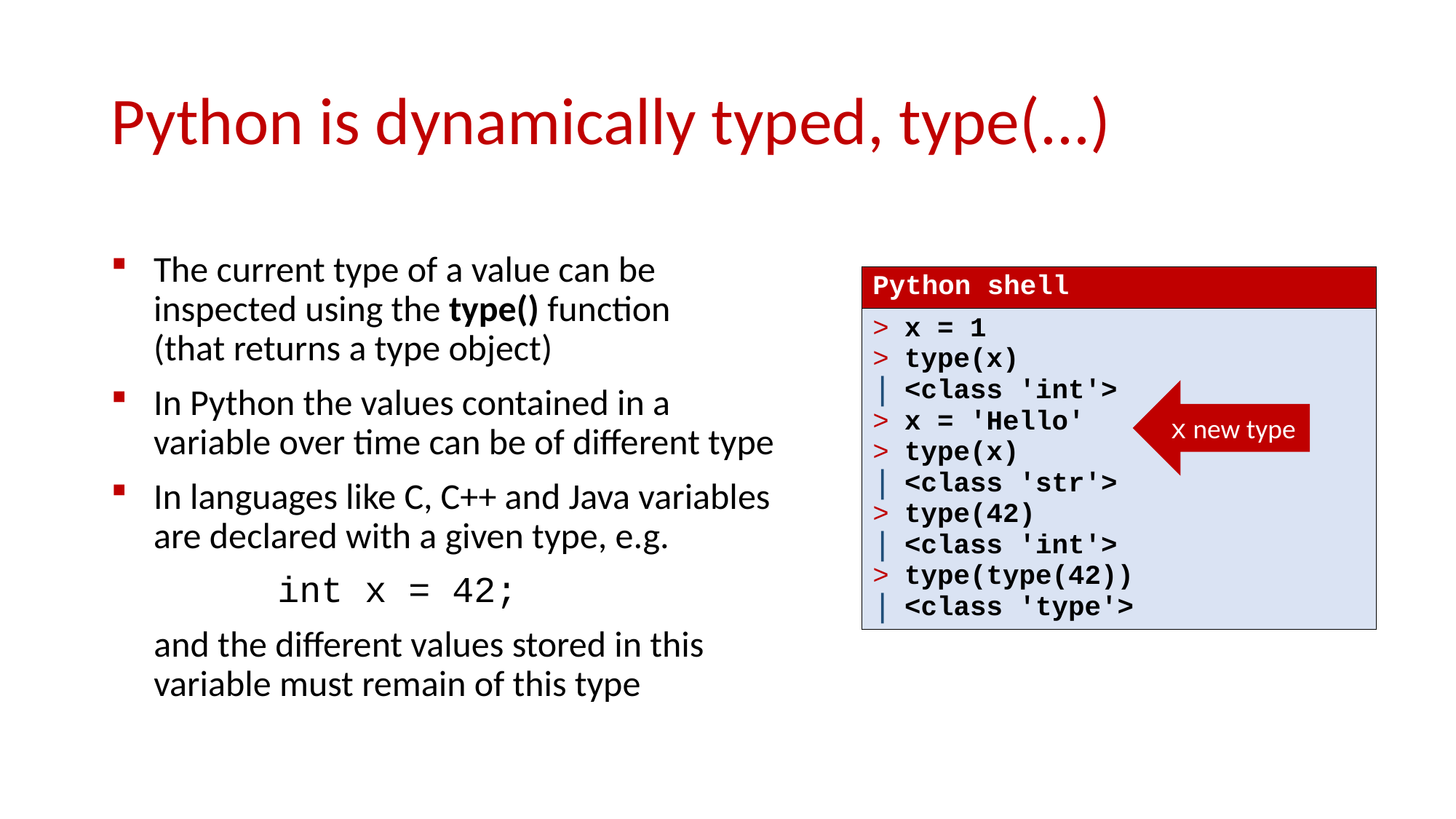

# Python is dynamically typed, type(...)
The current type of a value can be inspected using the type() function
(that returns a type object)
In Python the values contained in a variable over time can be of different type
In languages like C, C++ and Java variables are declared with a given type, e.g.
	       int x = 42;
and the different values stored in this variable must remain of this type
| Python shell |
| --- |
| x = 1 type(x) <class 'int'> x = 'Hello' type(x) <class 'str'> type(42) <class 'int'> type(type(42)) <class 'type'> |
x new type